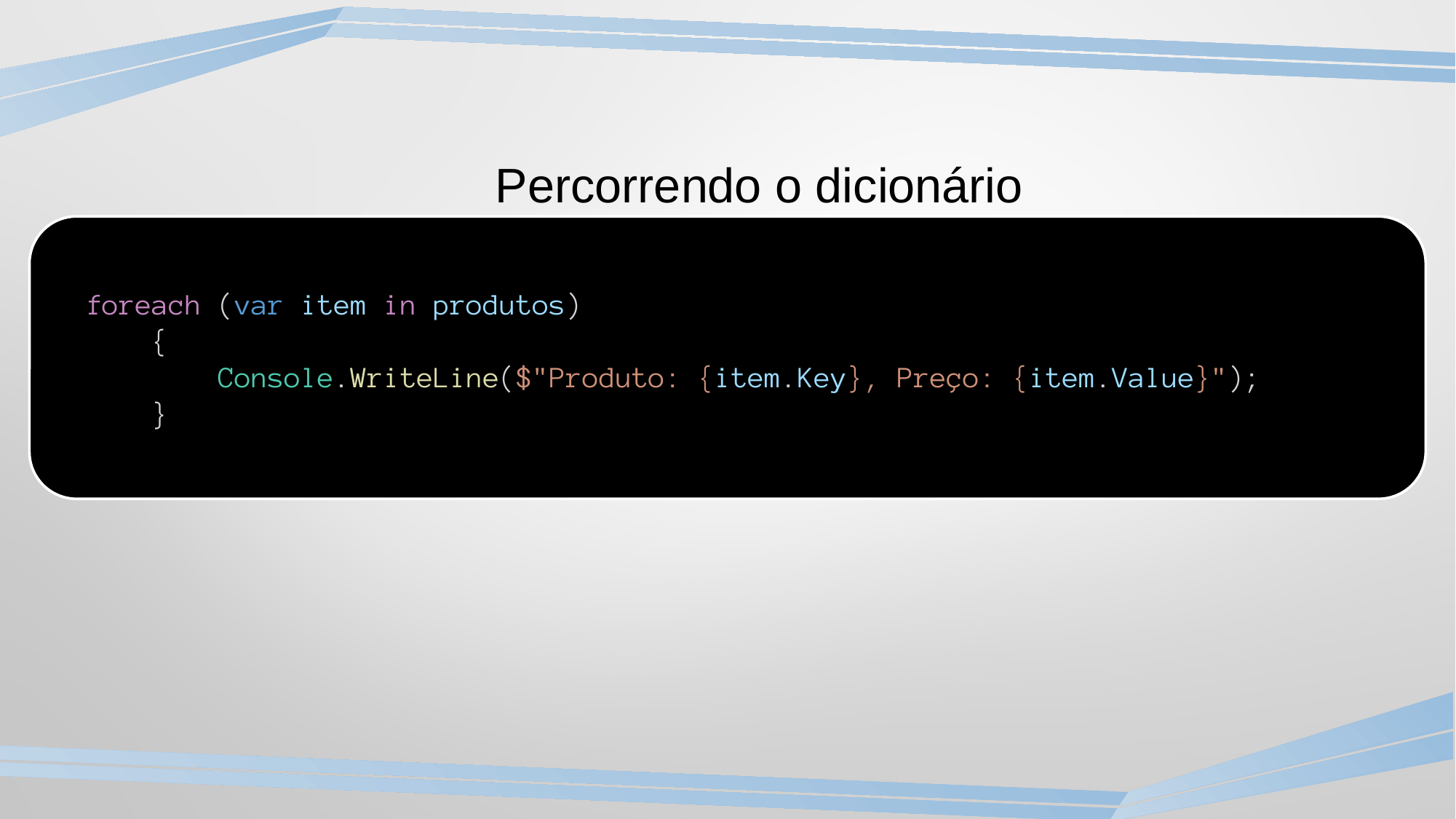

Percorrendo o dicionário
foreach (var item in produtos)
    {
        Console.WriteLine($"Produto: {item.Key}, Preço: {item.Value}");
    }